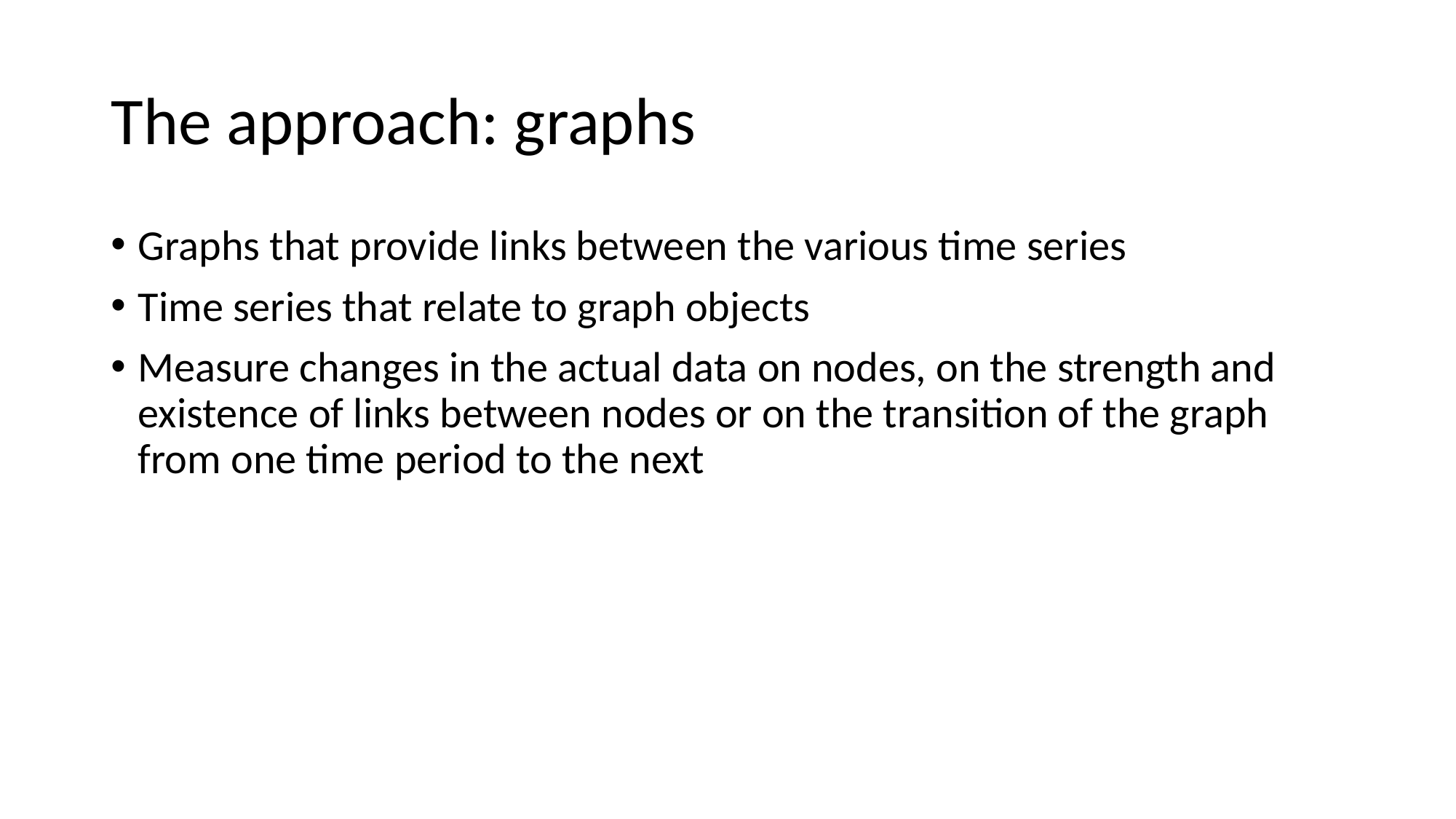

# The approach: graphs
Graphs that provide links between the various time series
Time series that relate to graph objects
Measure changes in the actual data on nodes, on the strength and existence of links between nodes or on the transition of the graph from one time period to the next